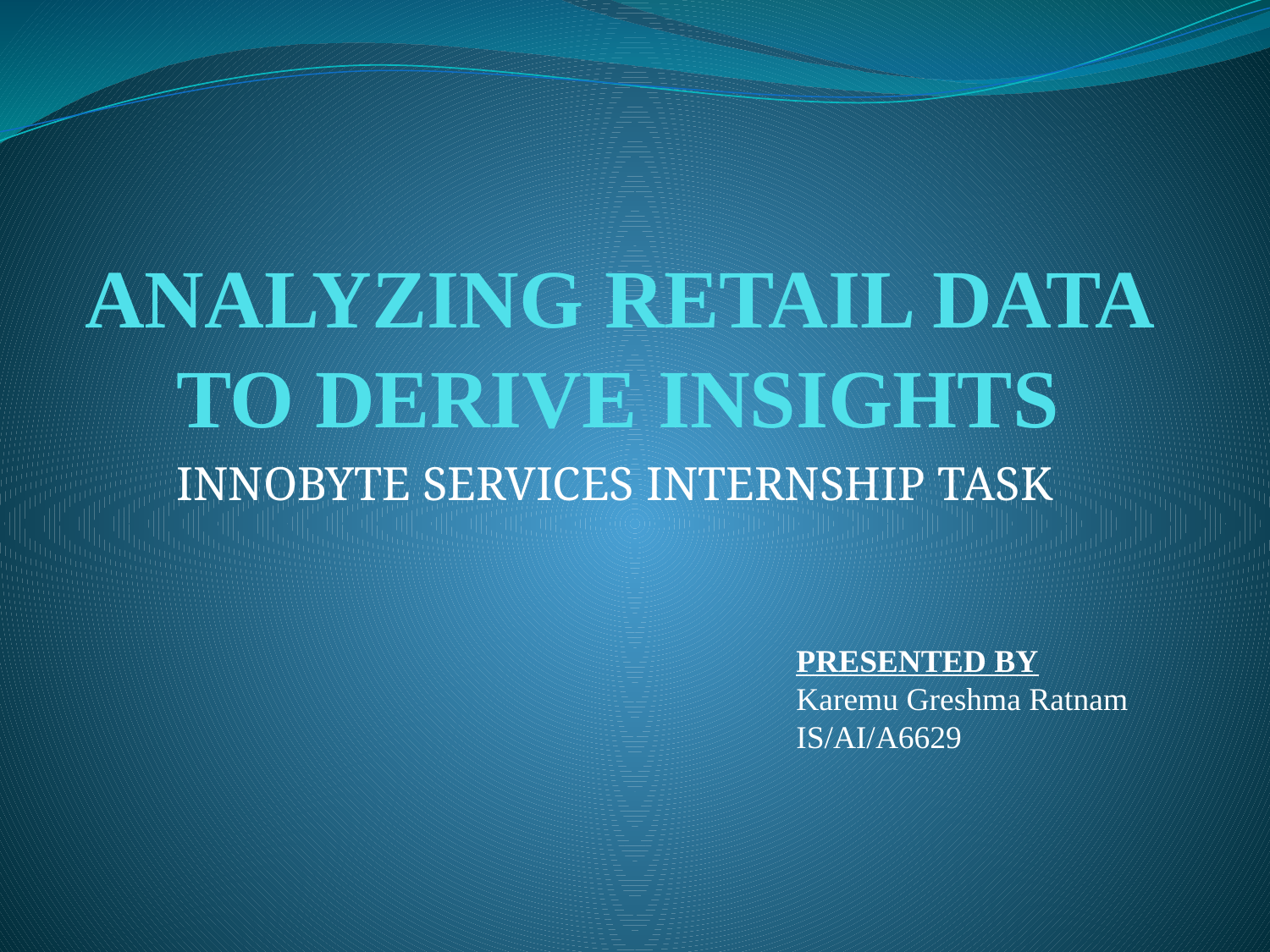

# ANALYZING RETAIL DATA TO DERIVE INSIGHTS
INNOBYTE SERVICES INTERNSHIP TASK
PRESENTED BY
Karemu Greshma Ratnam
IS/AI/A6629